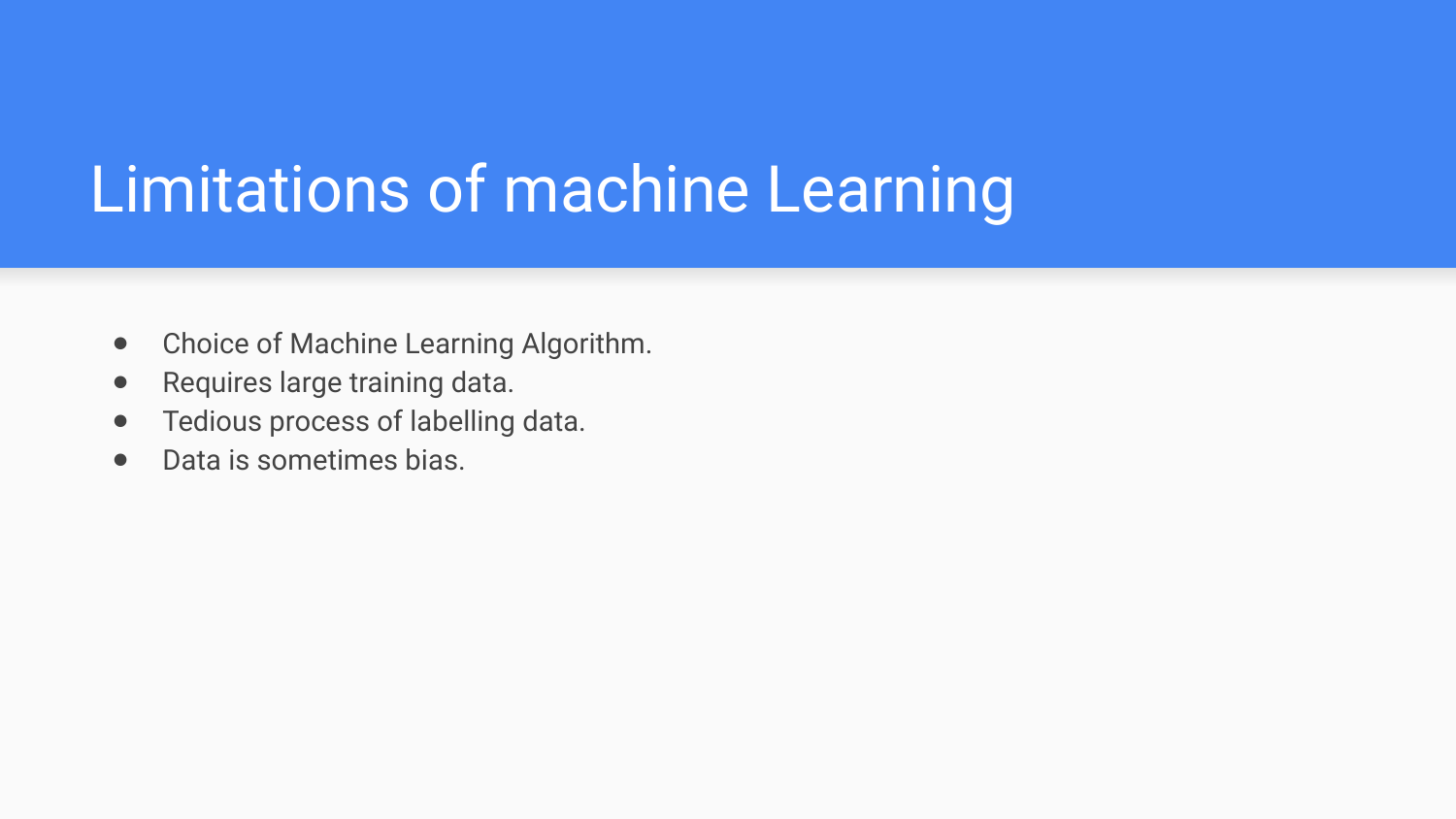

# Limitations of machine Learning
Choice of Machine Learning Algorithm.
Requires large training data.
Tedious process of labelling data.
Data is sometimes bias.